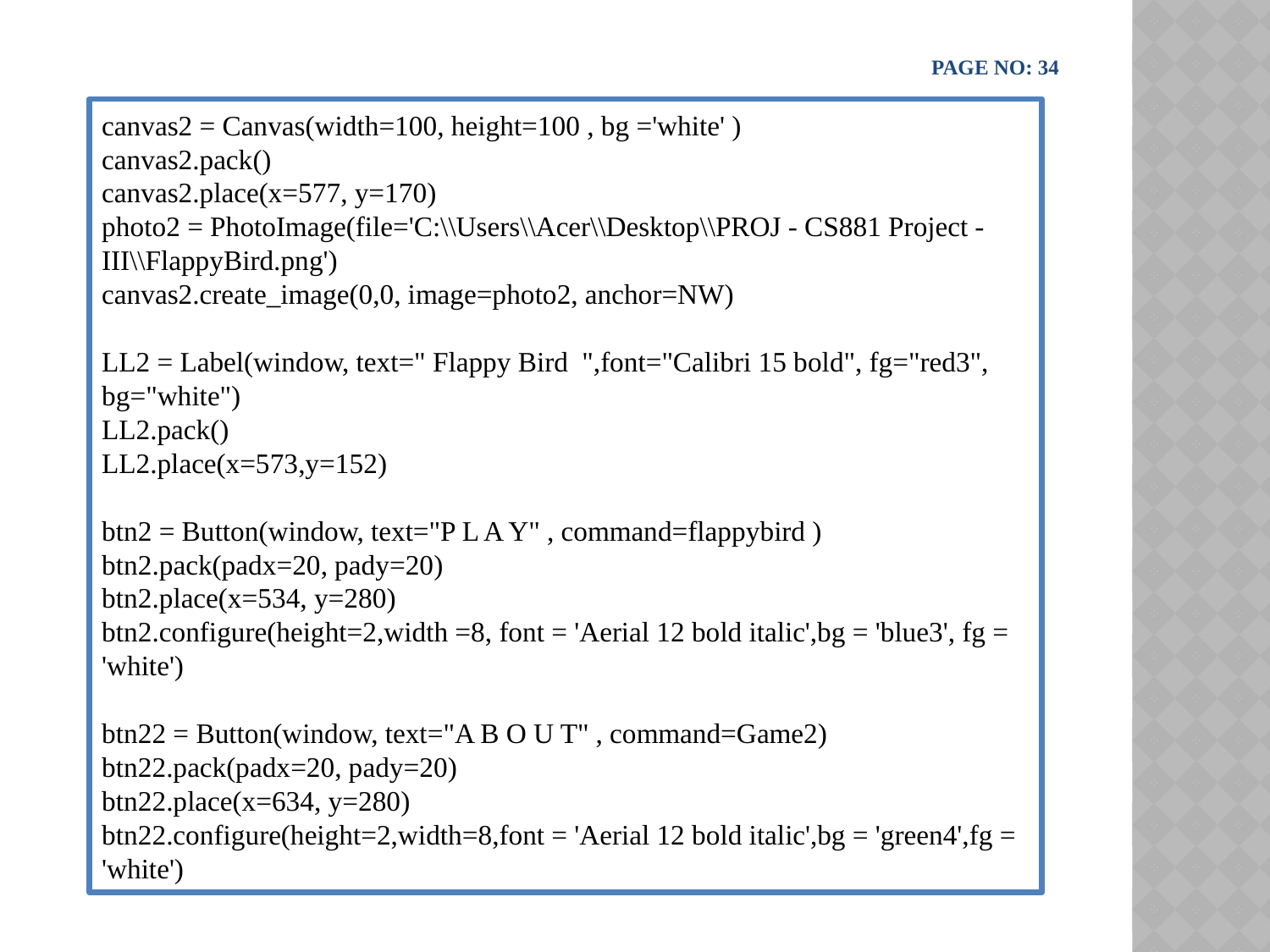

PAGE NO: 34

canvas2 = Canvas(width=100, height=100 , bg ='white' )
canvas2.pack()
canvas2.place(x=577, y=170)
photo2 = PhotoImage(file='C:\\Users\\Acer\\Desktop\\PROJ - CS881 Project - III\\FlappyBird.png')
canvas2.create_image(0,0, image=photo2, anchor=NW)

LL2 = Label(window, text=" Flappy Bird  ",font="Calibri 15 bold", fg="red3", bg="white")
LL2.pack()
LL2.place(x=573,y=152)

btn2 = Button(window, text="P L A Y" , command=flappybird )
btn2.pack(padx=20, pady=20)
btn2.place(x=534, y=280)
btn2.configure(height=2,width =8, font = 'Aerial 12 bold italic',bg = 'blue3', fg = 'white')

btn22 = Button(window, text="A B O U T" , command=Game2)
btn22.pack(padx=20, pady=20)
btn22.place(x=634, y=280)
btn22.configure(height=2,width=8,font = 'Aerial 12 bold italic',bg = 'green4',fg = 'white')